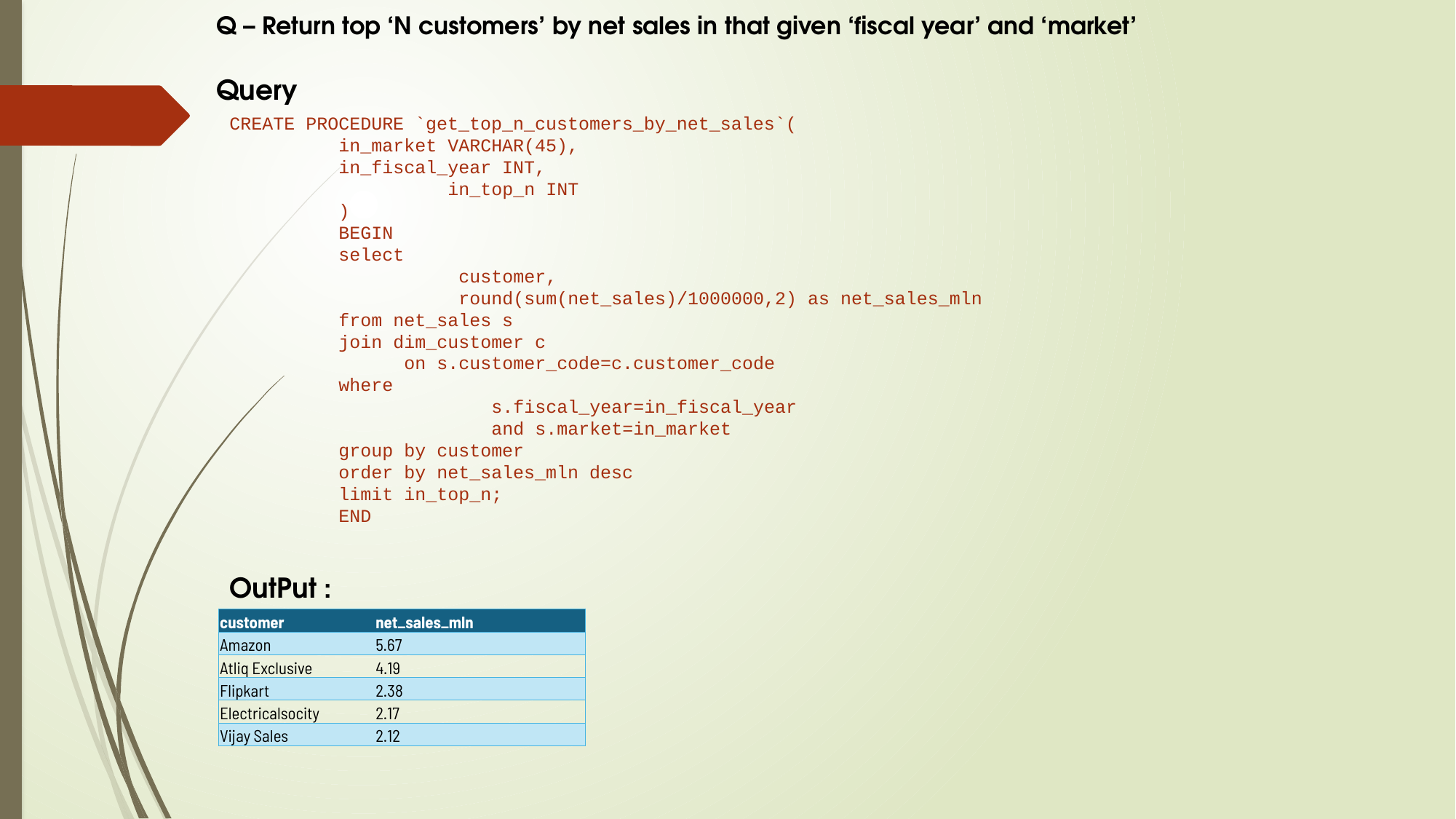

Q – Return top ‘N customers’ by net sales in that given ‘fiscal year’ and ‘market’

Query
CREATE PROCEDURE `get_top_n_customers_by_net_sales`(
        	in_market VARCHAR(45),
        	in_fiscal_year INT,
    		in_top_n INT
	)
	BEGIN
        	select
                     customer,
                     round(sum(net_sales)/1000000,2) as net_sales_mln
        	from net_sales s
        	join dim_customer c
                on s.customer_code=c.customer_code
        	where
		    s.fiscal_year=in_fiscal_year
		    and s.market=in_market
        	group by customer
        	order by net_sales_mln desc
        	limit in_top_n;
	END

OutPut :
| customer | net\_sales\_mln |
| --- | --- |
| Amazon | 5.67 |
| Atliq Exclusive | 4.19 |
| Flipkart | 2.38 |
| Electricalsocity | 2.17 |
| Vijay Sales | 2.12 |